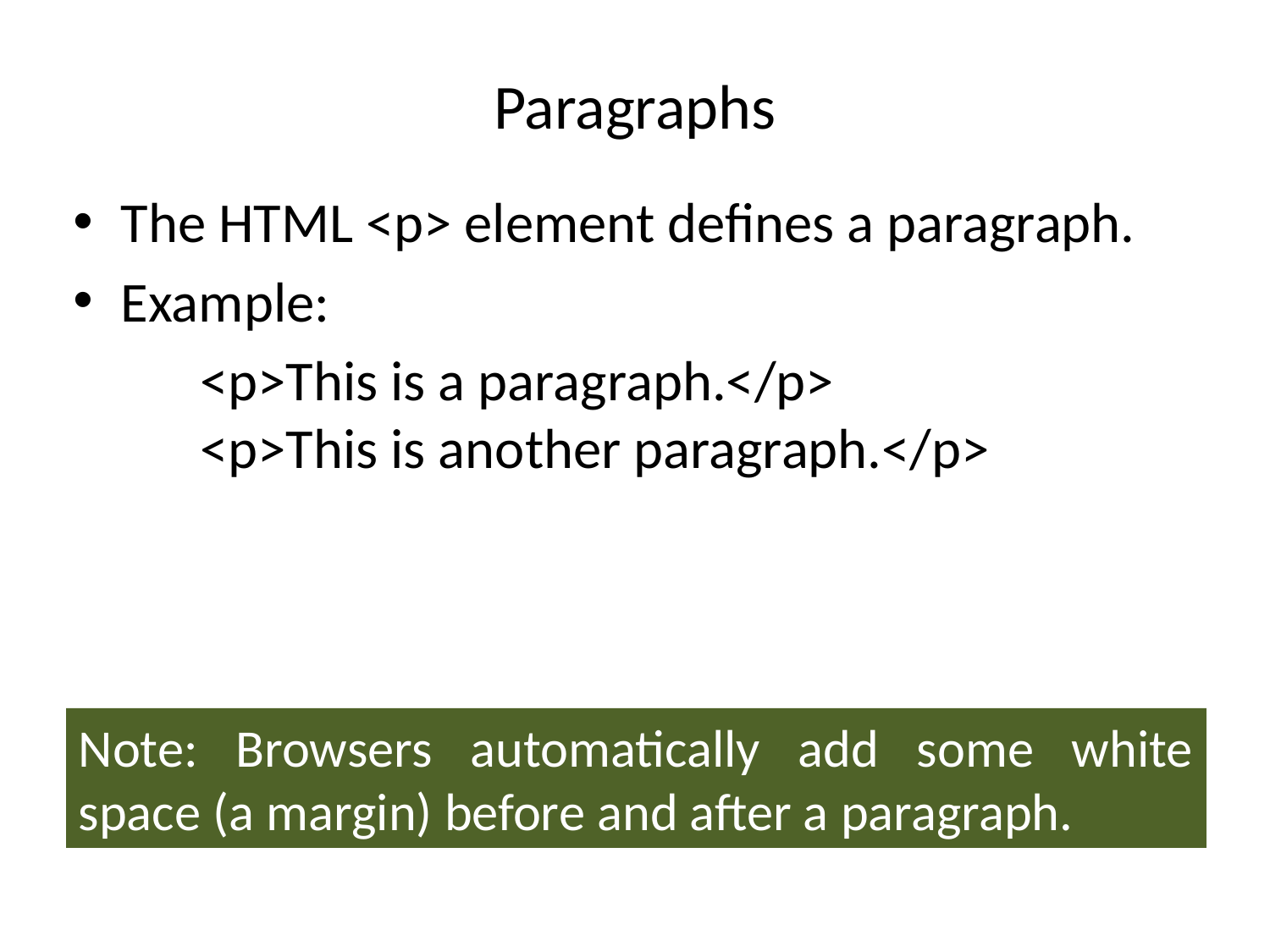

# Paragraphs
The HTML <p> element defines a paragraph.
Example:
	<p>This is a paragraph.</p>
	<p>This is another paragraph.</p>

Note: Browsers automatically add some white space (a margin) before and after a paragraph.